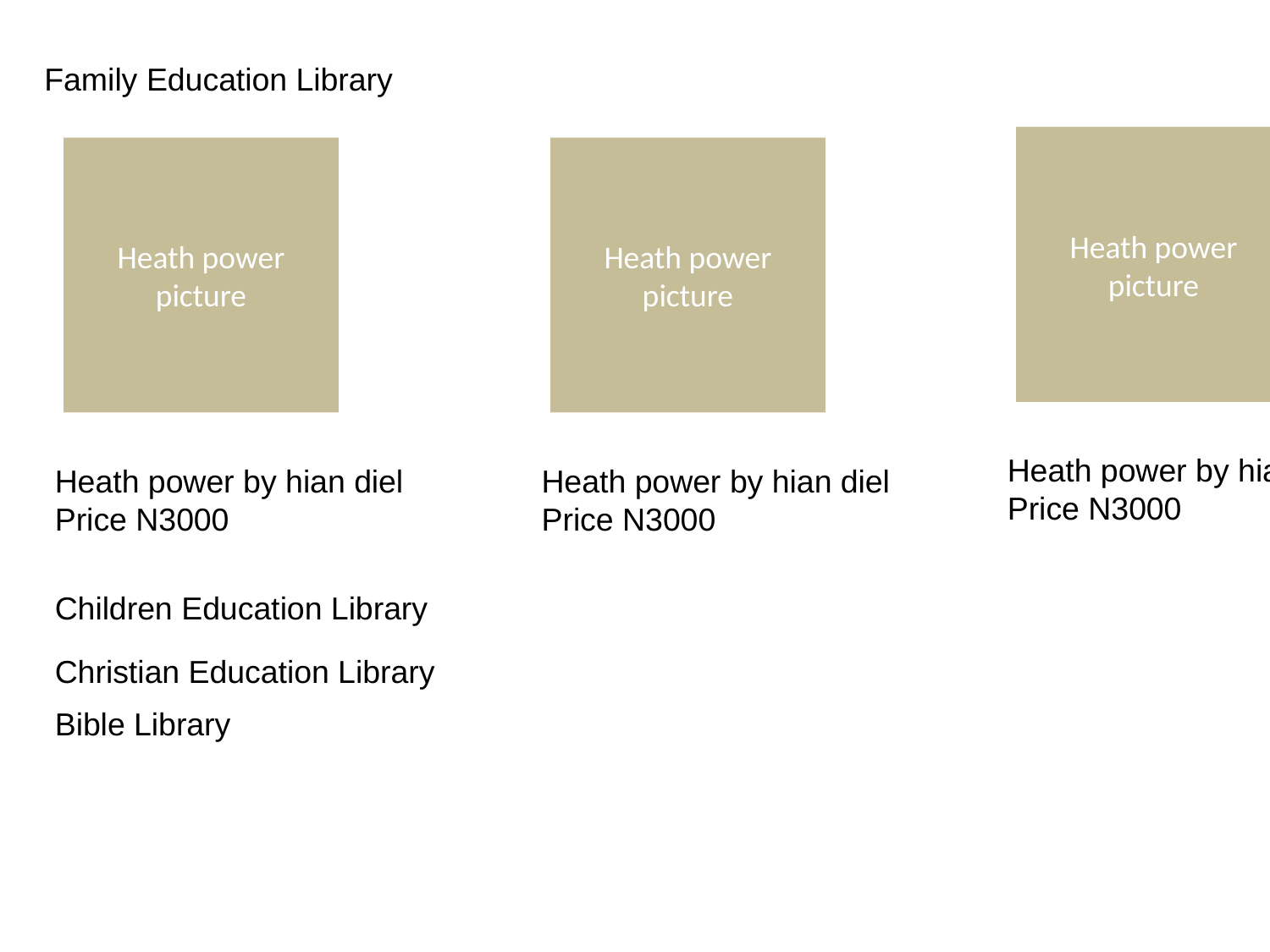

Family Education Library
Heath power picture
Heath power picture
Heath power picture
Heath power by hian diel
Price N3000
Heath power by hian diel
Price N3000
Heath power by hian diel
Price N3000
Children Education Library
Christian Education Library
Bible Library